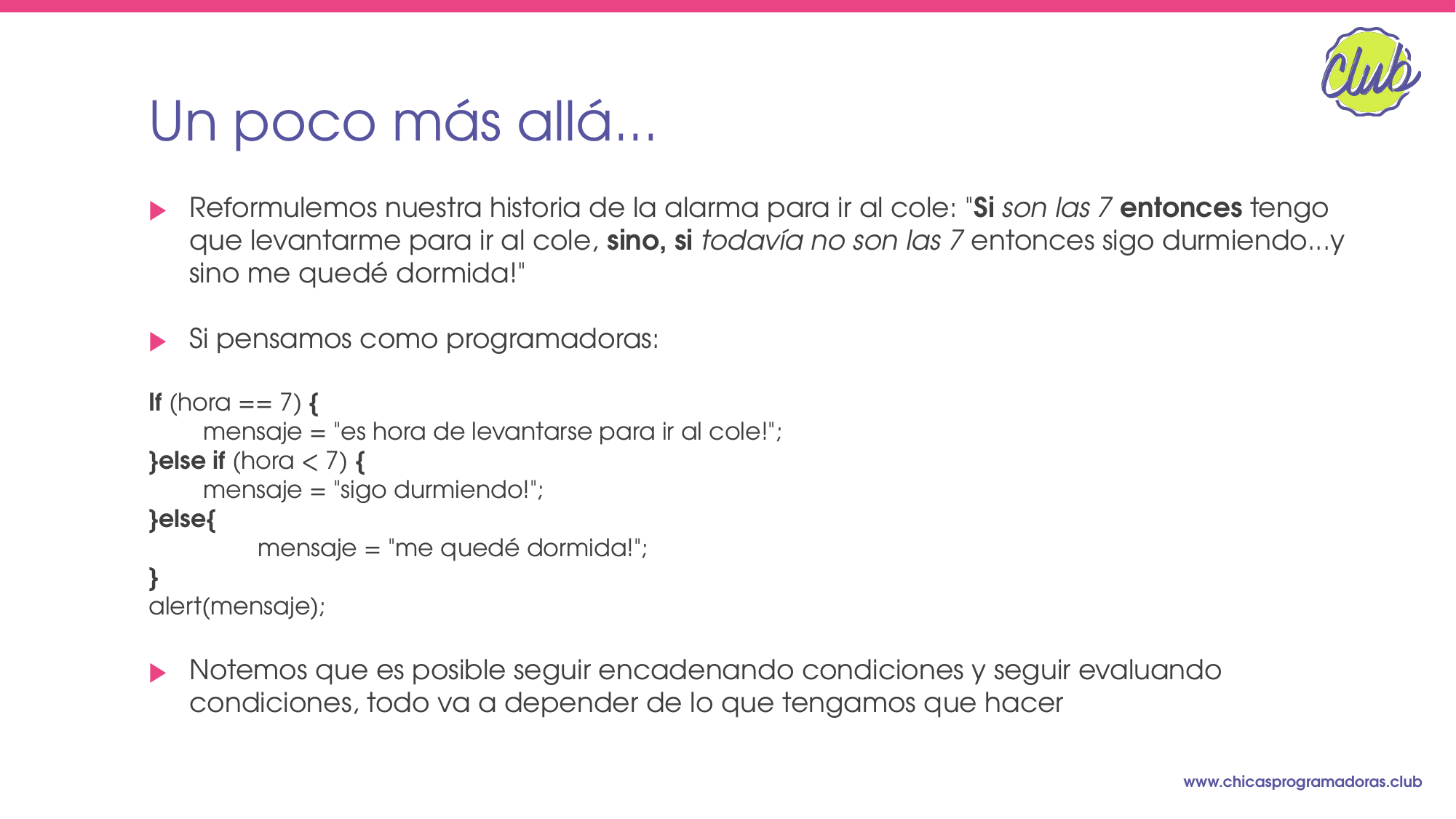

# Un poco más allá...
Reformulemos nuestra historia de la alarma para ir al cole: "Si son las 7 entonces tengo que levantarme para ir al cole, sino, si todavía no son las 7 entonces sigo durmiendo...y sino me quedé dormida!"

Si pensamos como programadoras:

If (hora == 7) {
mensaje = "es hora de levantarse para ir al cole!";
}else if (hora < 7) {
mensaje = "sigo durmiendo!";
}else{
	mensaje = "me quedé dormida!";
}
alert(mensaje);

Notemos que es posible seguir encadenando condiciones y seguir evaluando condiciones, todo va a depender de lo que tengamos que hacer
www.chicasprogramadoras.club